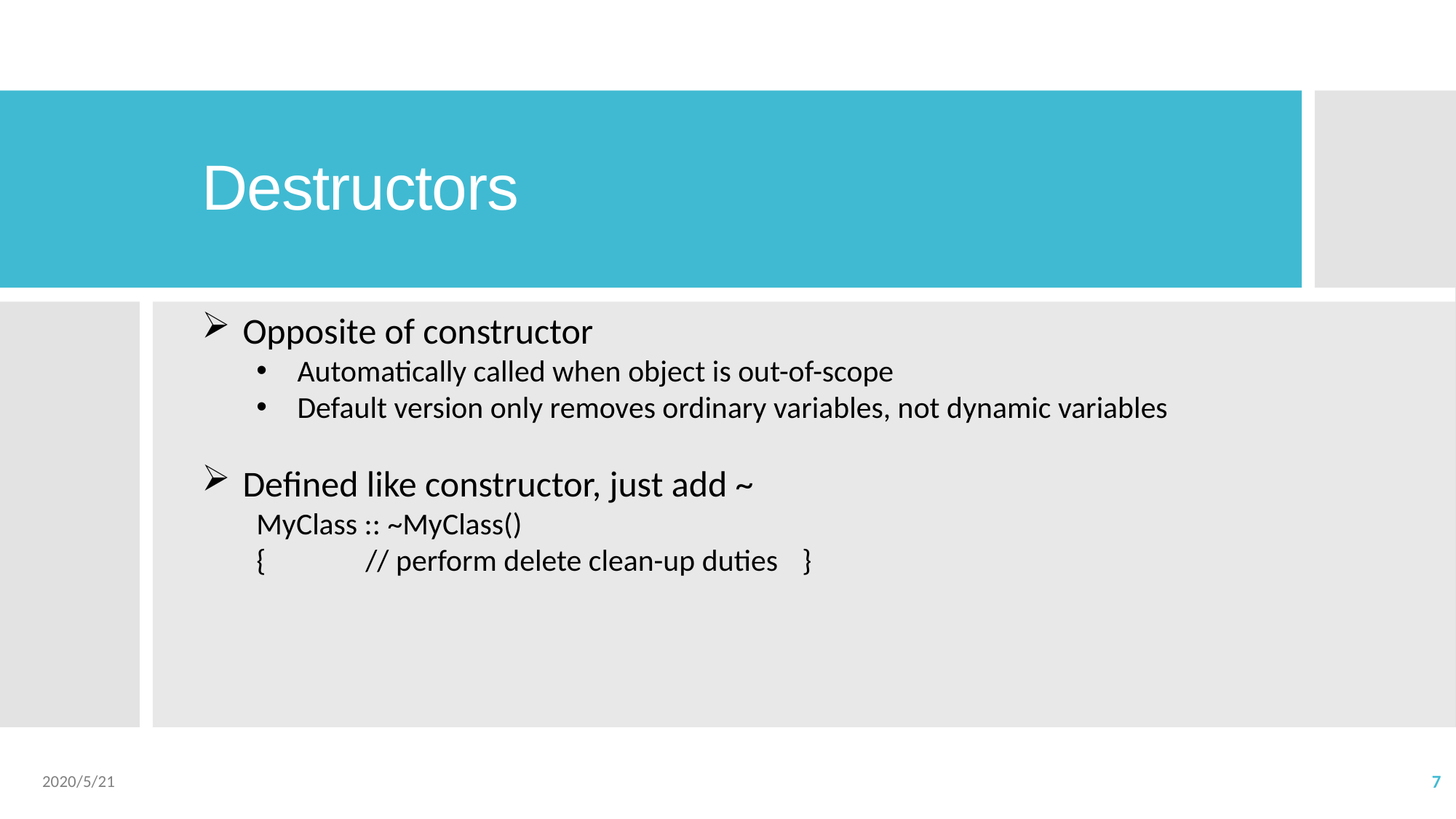

# Destructors

Opposite of constructor
Automatically called when object is out-of-scope
Default version only removes ordinary variables, not dynamic variables

Defined like constructor, just add ~
MyClass :: ~MyClass()
{	// perform delete clean-up duties	}
2020/5/21
7